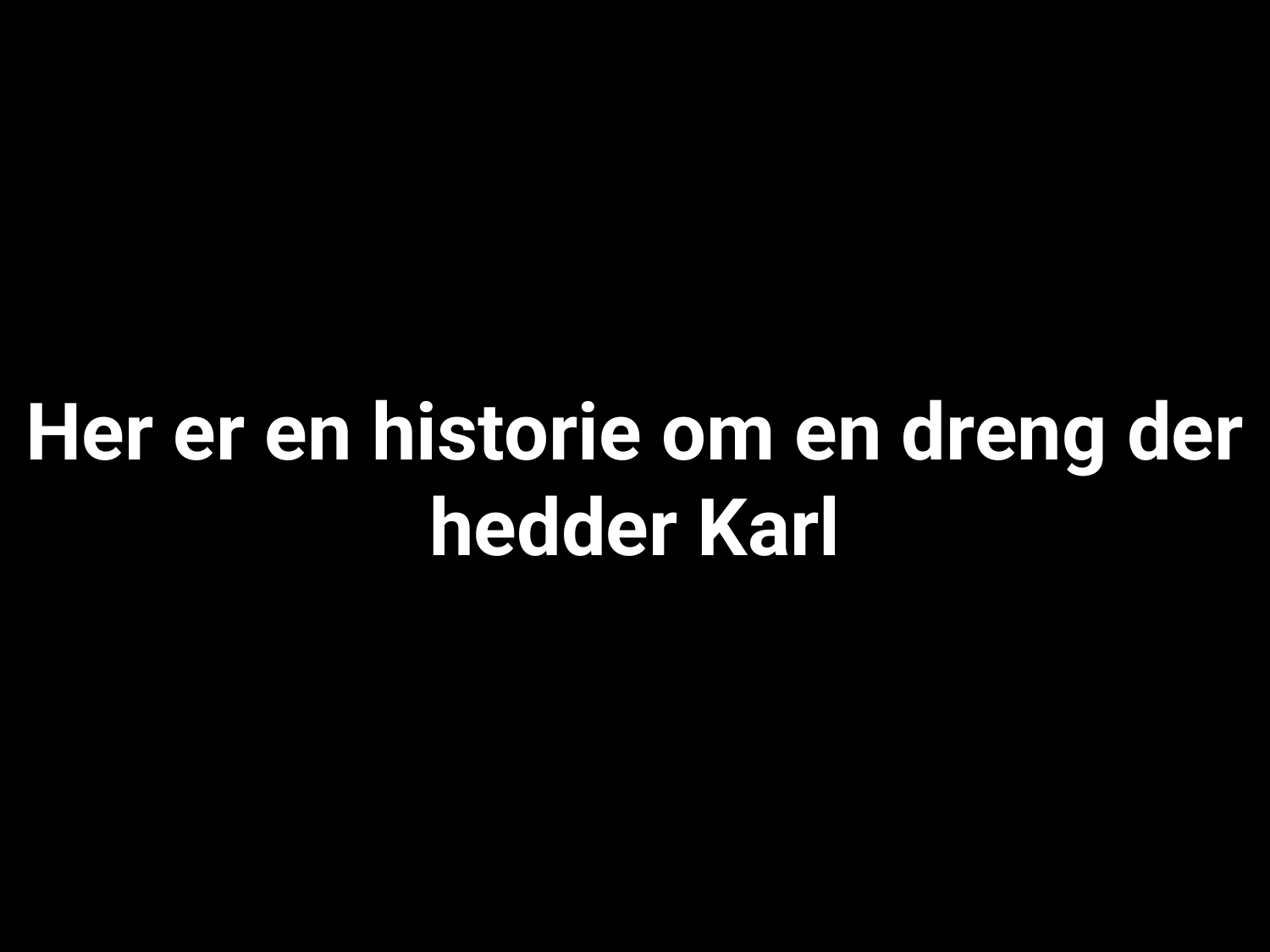

# Her er en historie om en dreng der hedder Karl